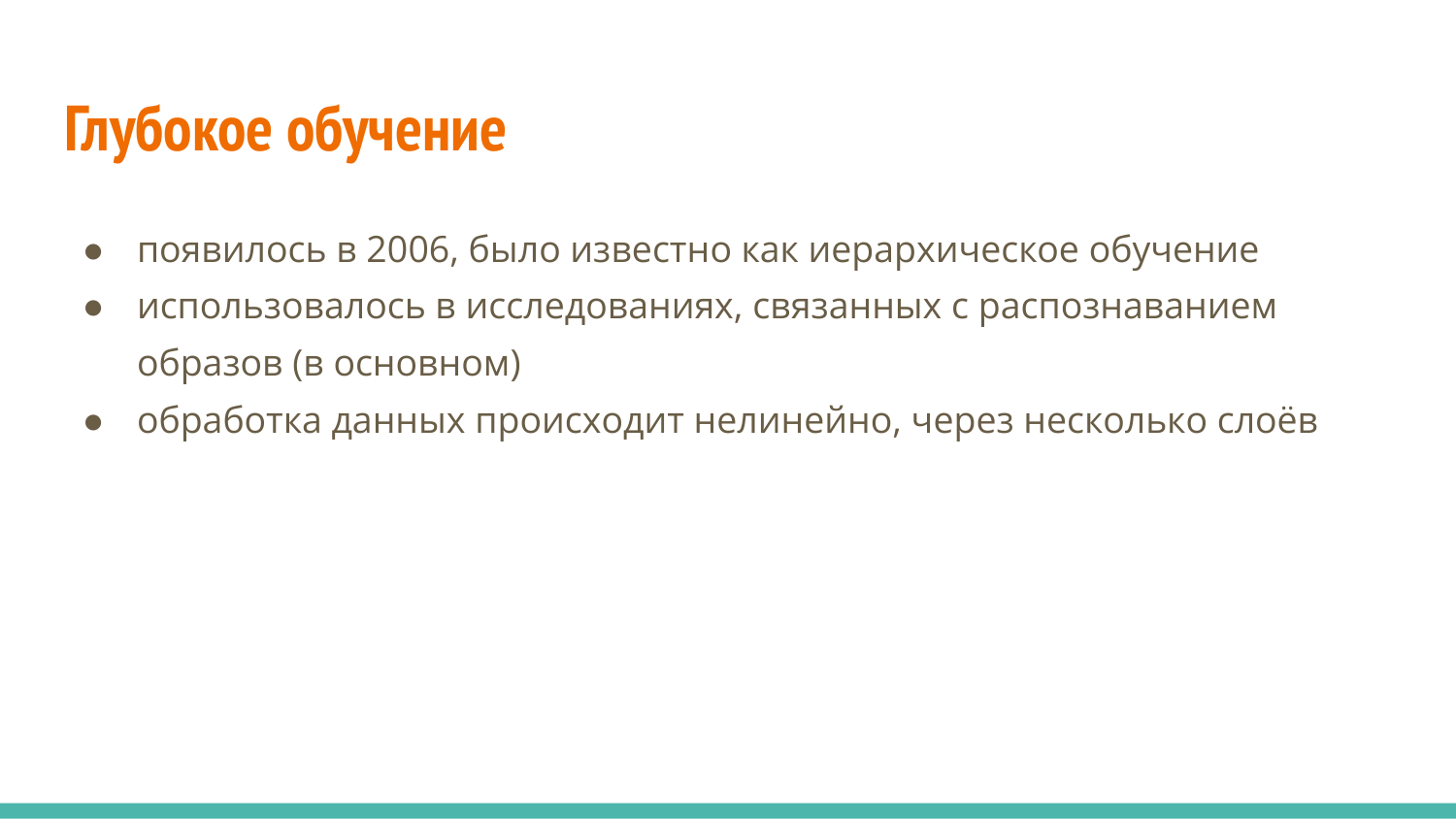

# Глубокое обучение
появилось в 2006, было известно как иерархическое обучение
использовалось в исследованиях, связанных с распознаванием образов (в основном)
обработка данных происходит нелинейно, через несколько слоёв